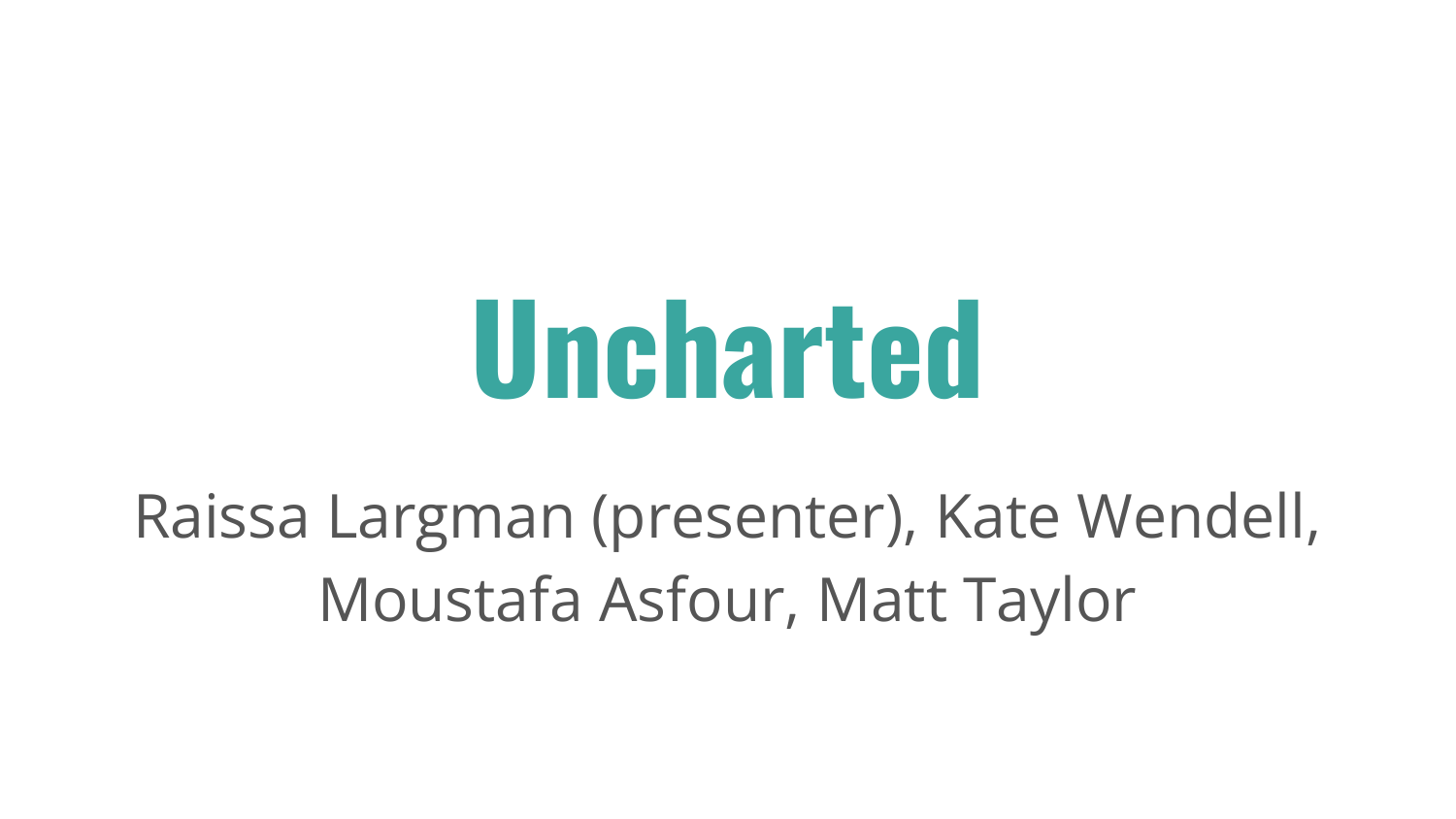

# Uncharted
Raissa Largman (presenter), Kate Wendell, Moustafa Asfour, Matt Taylor